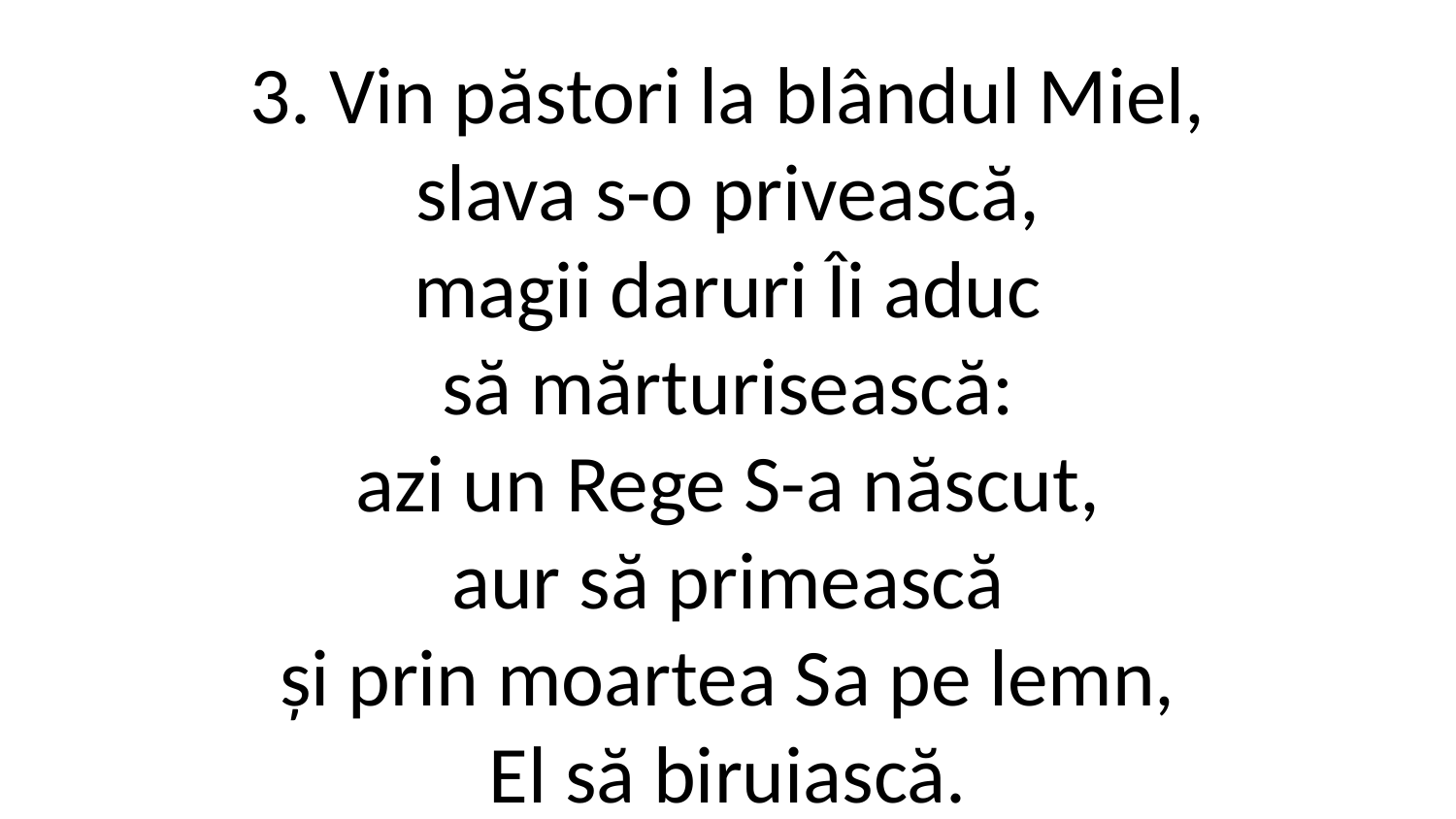

3. Vin păstori la blândul Miel,
slava s-o privească,
magii daruri Îi aduc
să mărturisească:
azi un Rege S-a născut,
aur să primească
și prin moartea Sa pe lemn,
El să biruiască.